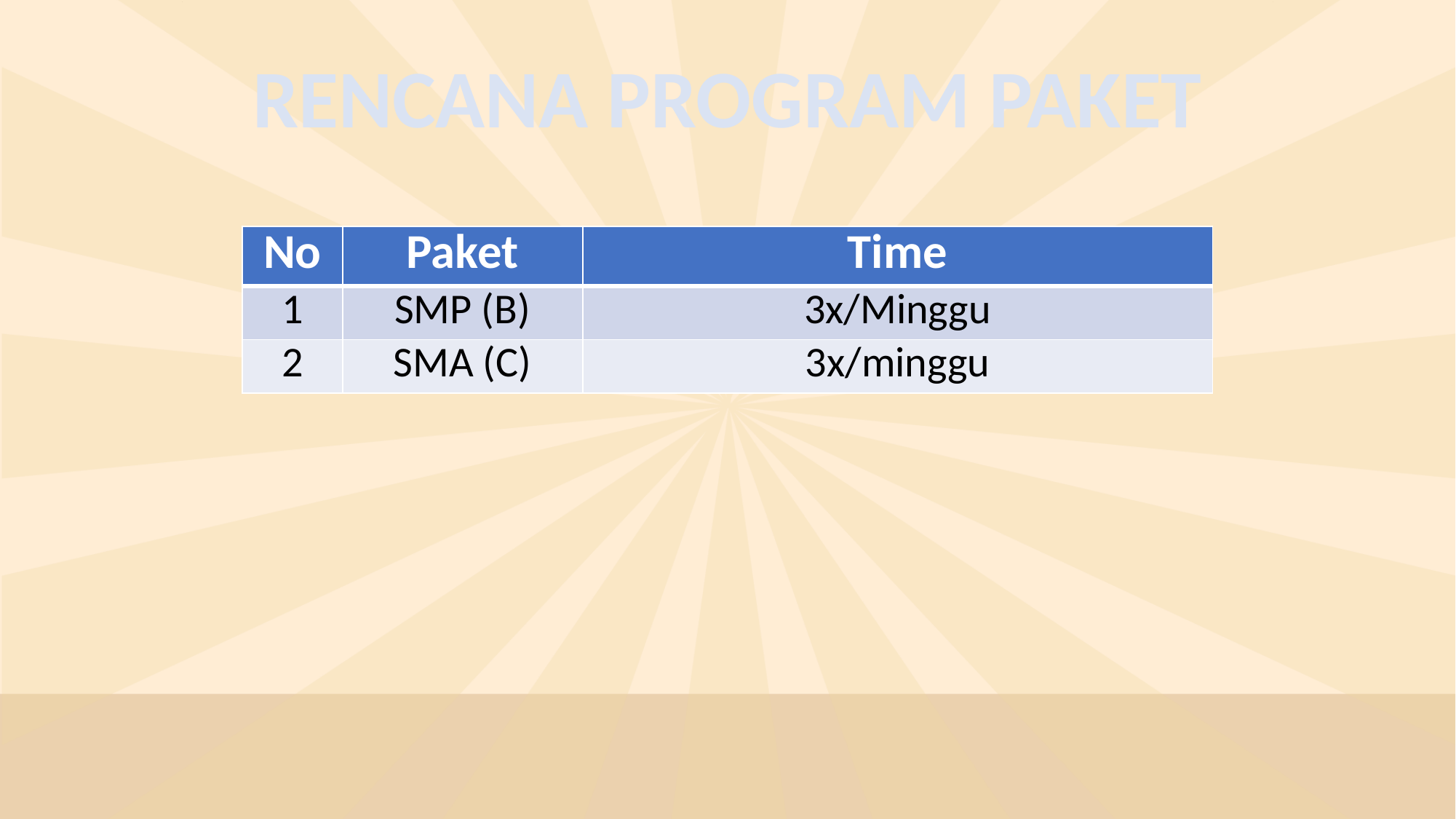

RENCANA PROGRAM PAKET
| No | Paket | Time |
| --- | --- | --- |
| 1 | SMP (B) | 3x/Minggu |
| 2 | SMA (C) | 3x/minggu |